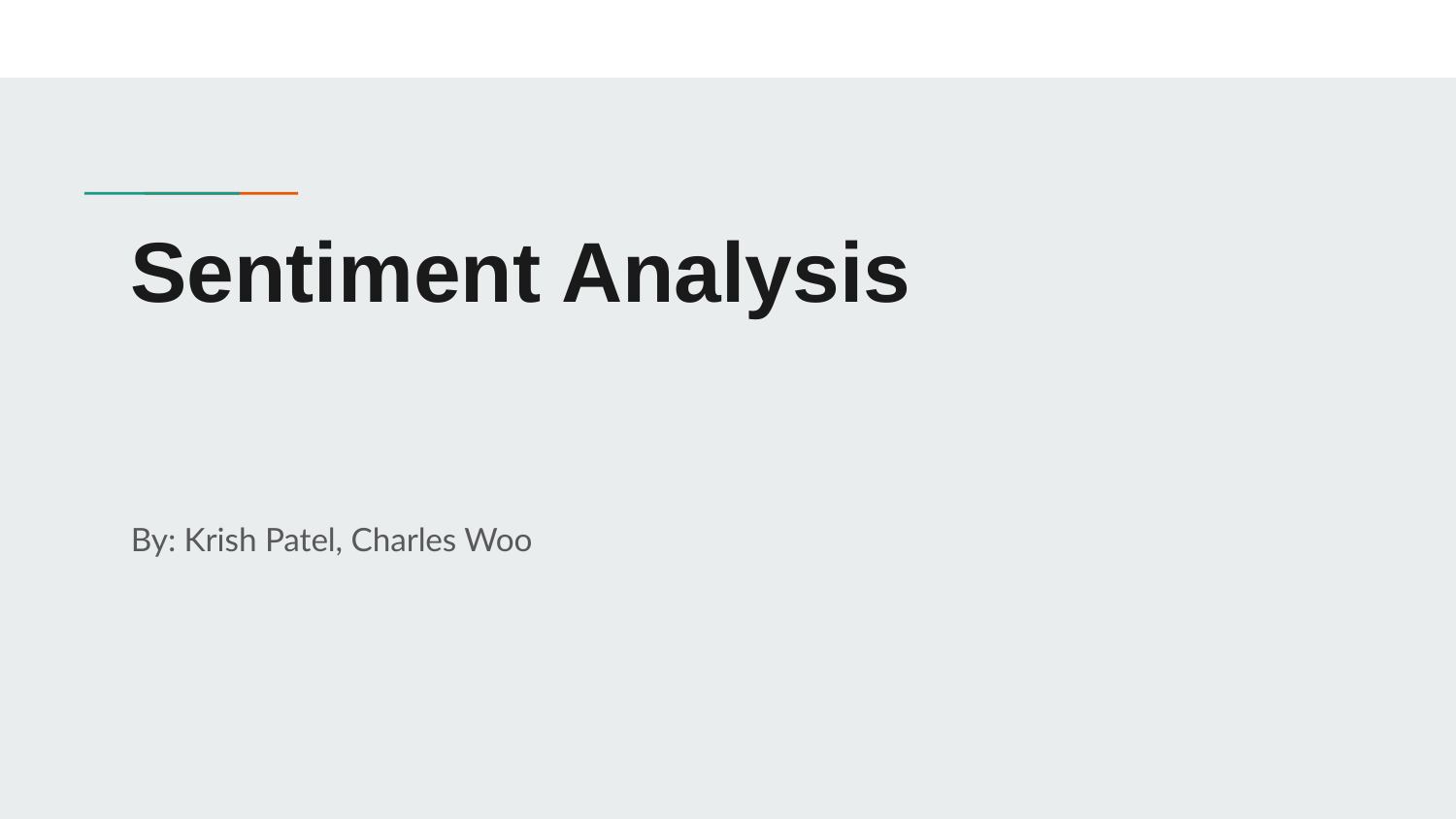

# Sentiment Analysis
By: Krish Patel, Charles Woo